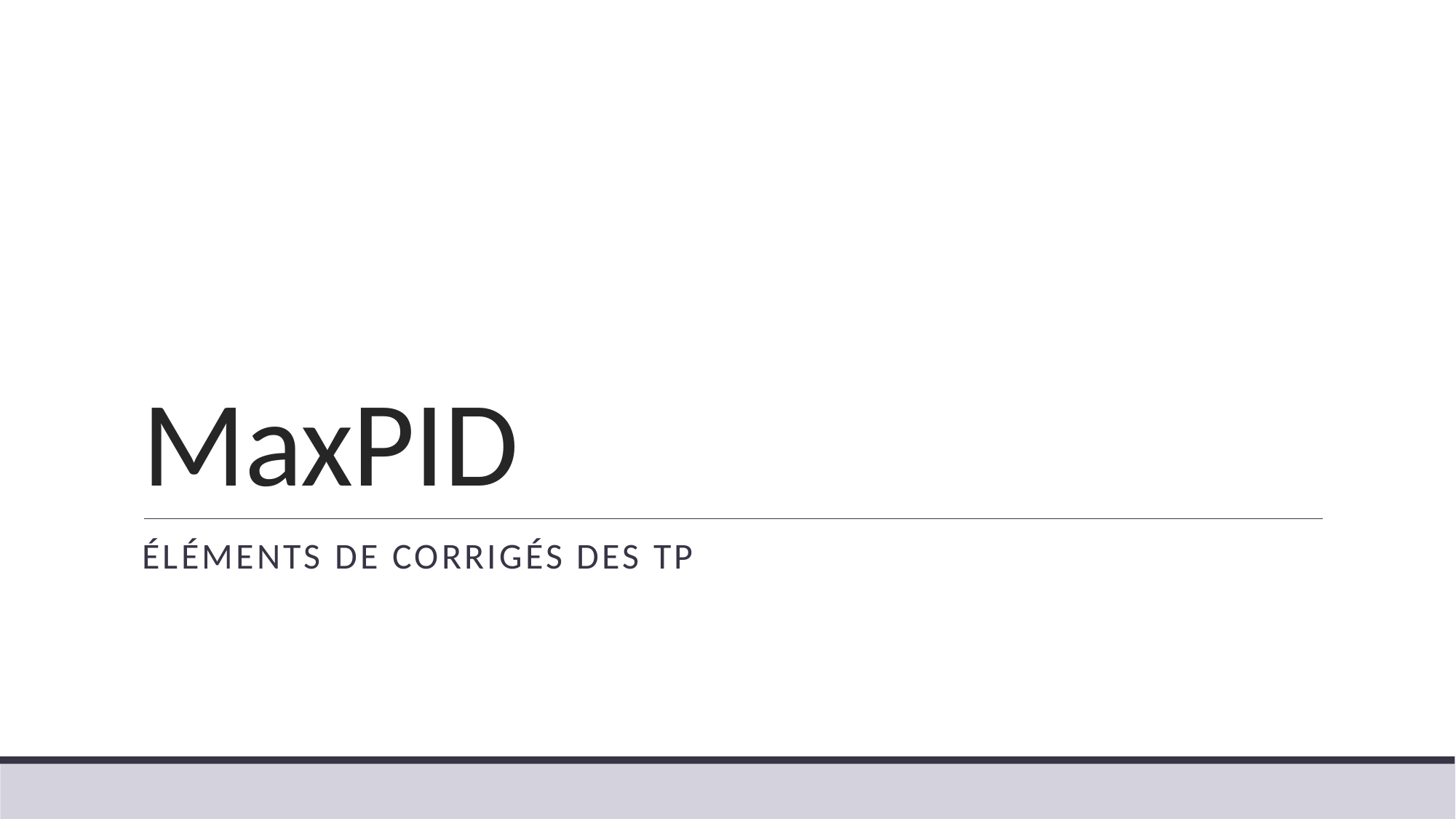

# MaxPID
Éléments de corrigés des tp